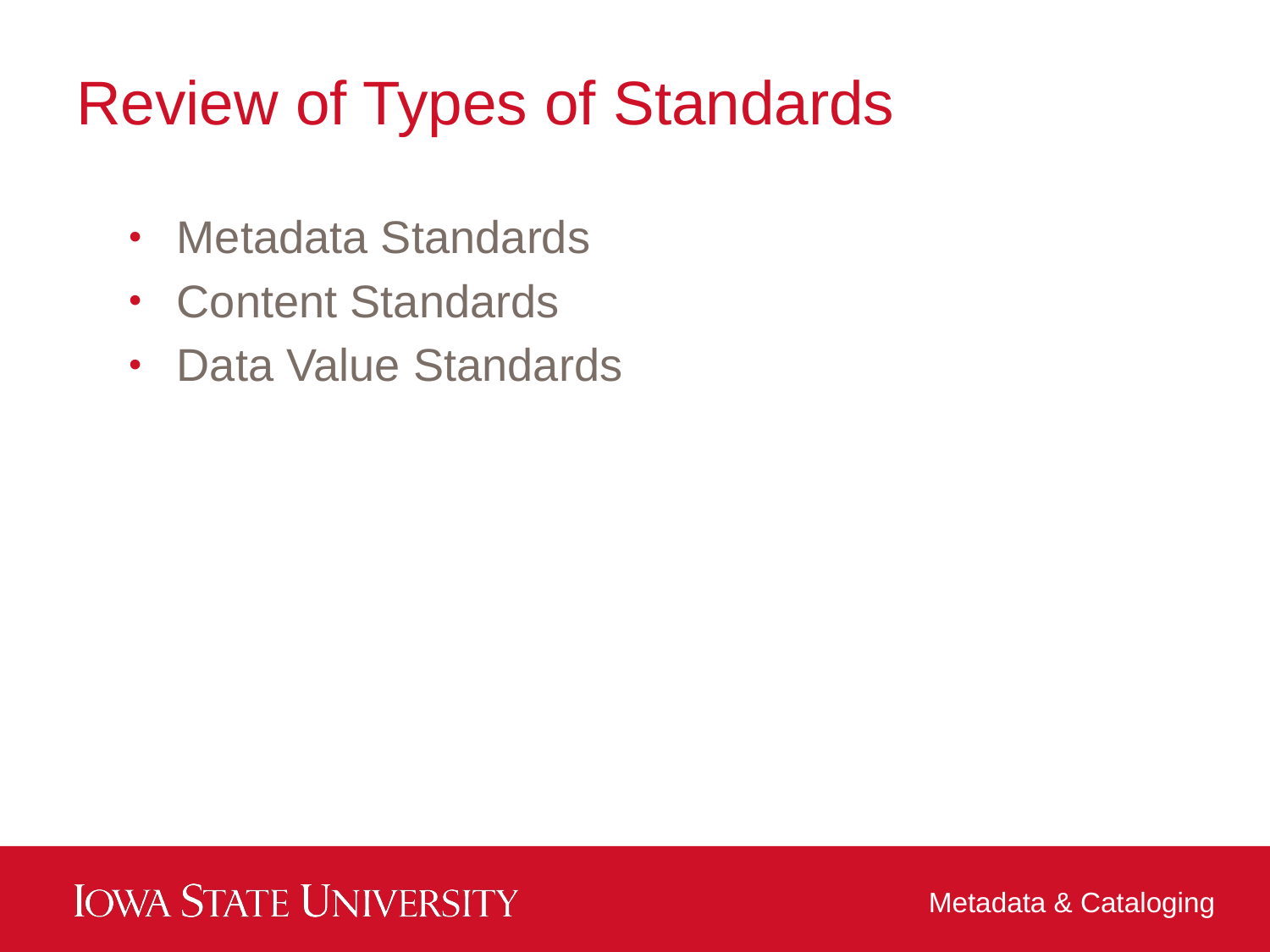

# Review of Types of Standards
Metadata Standards
Content Standards
Data Value Standards